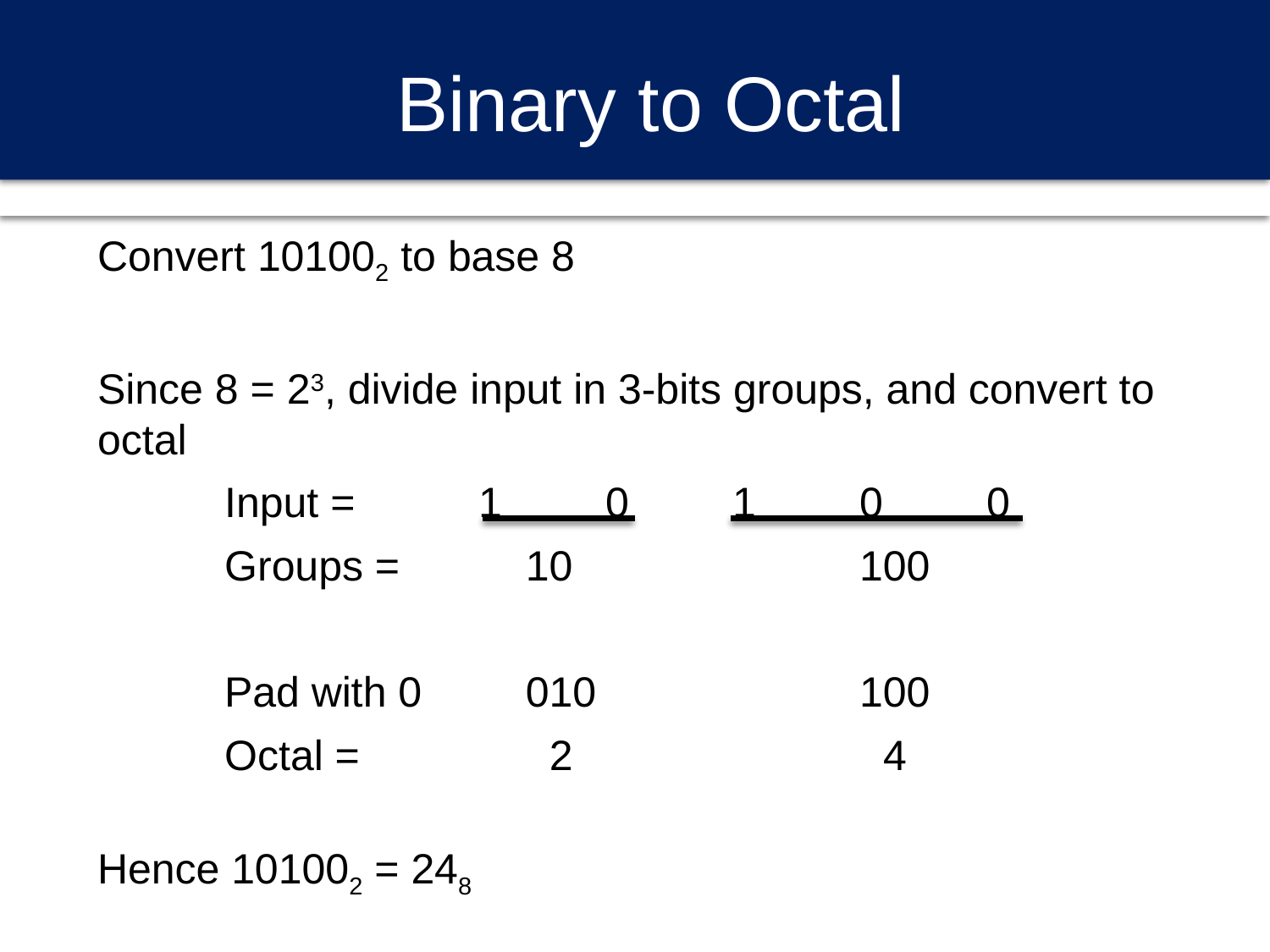

# Binary to Octal
Convert 101002 to base 8

Since 8 = 23, divide input in 3-bits groups, and convert to octal
	Input = 	1	0	1	0	0
	Groups =	    10			100

	Pad with 0	    010			100
	Octal =	      2			  4
Hence 101002 = 248